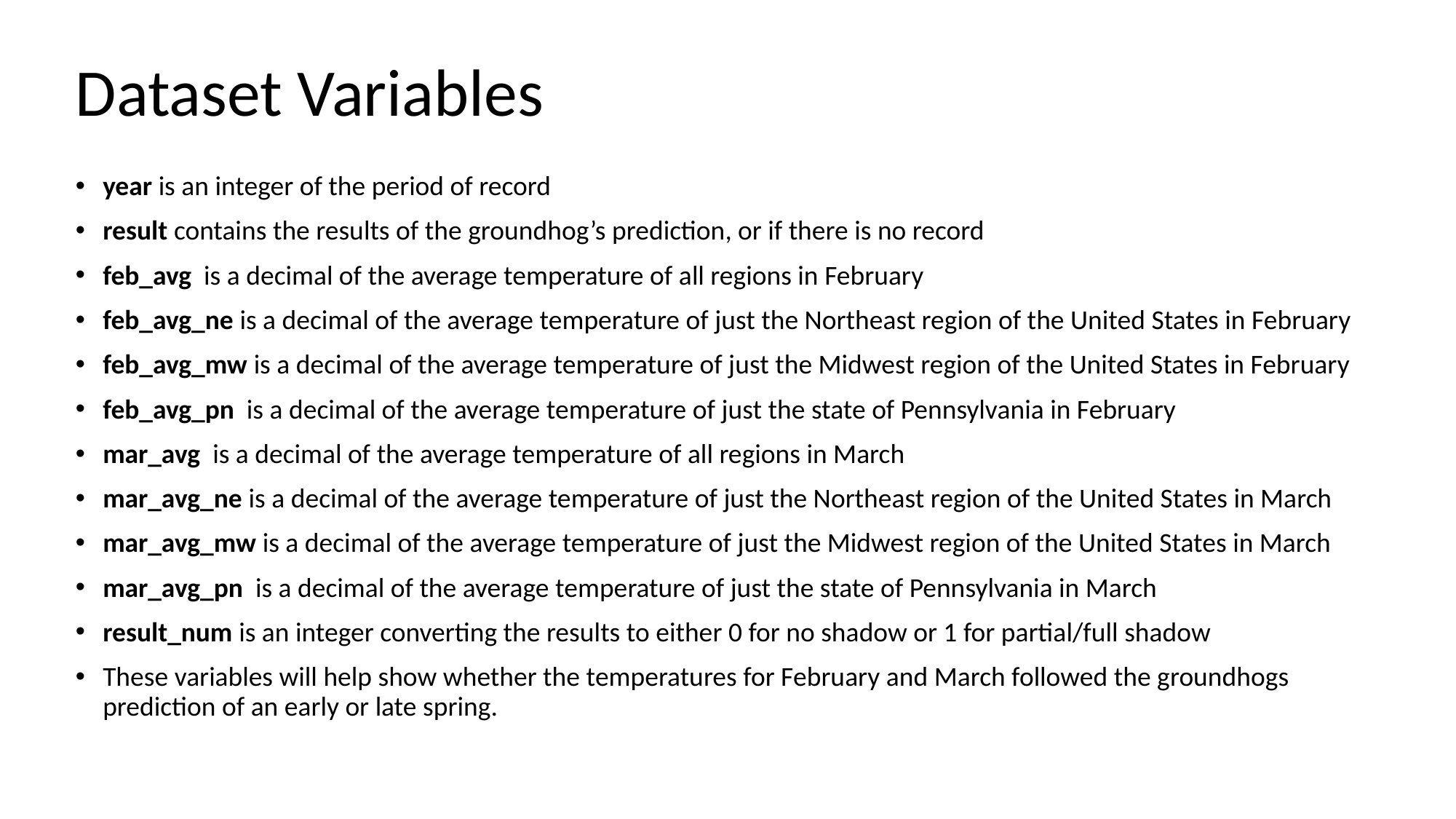

# Dataset Variables
year is an integer of the period of record
result contains the results of the groundhog’s prediction, or if there is no record
feb_avg  is a decimal of the average temperature of all regions in February
feb_avg_ne is a decimal of the average temperature of just the Northeast region of the United States in February
feb_avg_mw is a decimal of the average temperature of just the Midwest region of the United States in February
feb_avg_pn  is a decimal of the average temperature of just the state of Pennsylvania in February
mar_avg  is a decimal of the average temperature of all regions in March
mar_avg_ne is a decimal of the average temperature of just the Northeast region of the United States in March
mar_avg_mw is a decimal of the average temperature of just the Midwest region of the United States in March
mar_avg_pn  is a decimal of the average temperature of just the state of Pennsylvania in March
result_num is an integer converting the results to either 0 for no shadow or 1 for partial/full shadow
These variables will help show whether the temperatures for February and March followed the groundhogs prediction of an early or late spring.